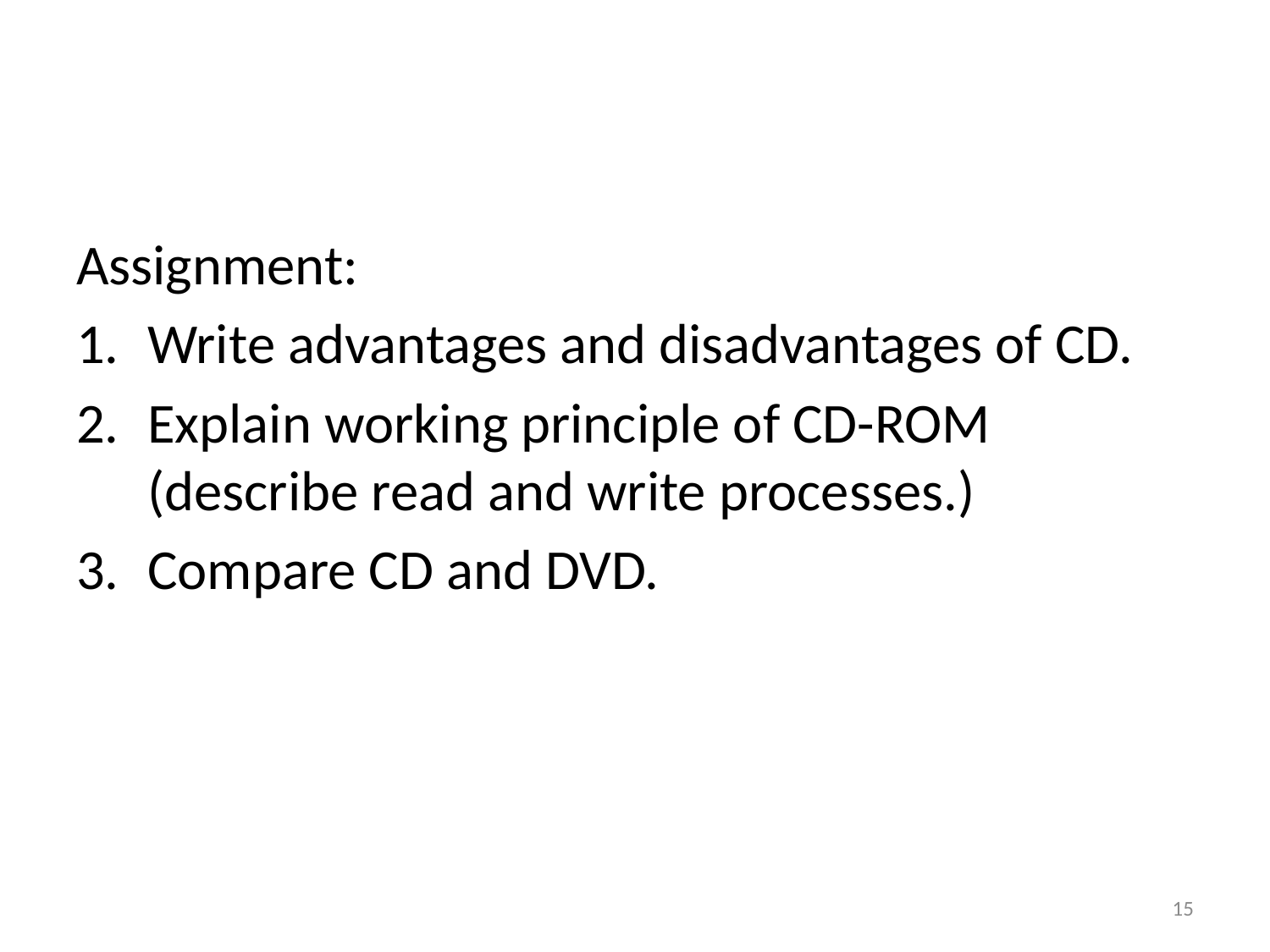

Assignment:
Write advantages and disadvantages of CD.
Explain working principle of CD-ROM (describe read and write processes.)
Compare CD and DVD.

15